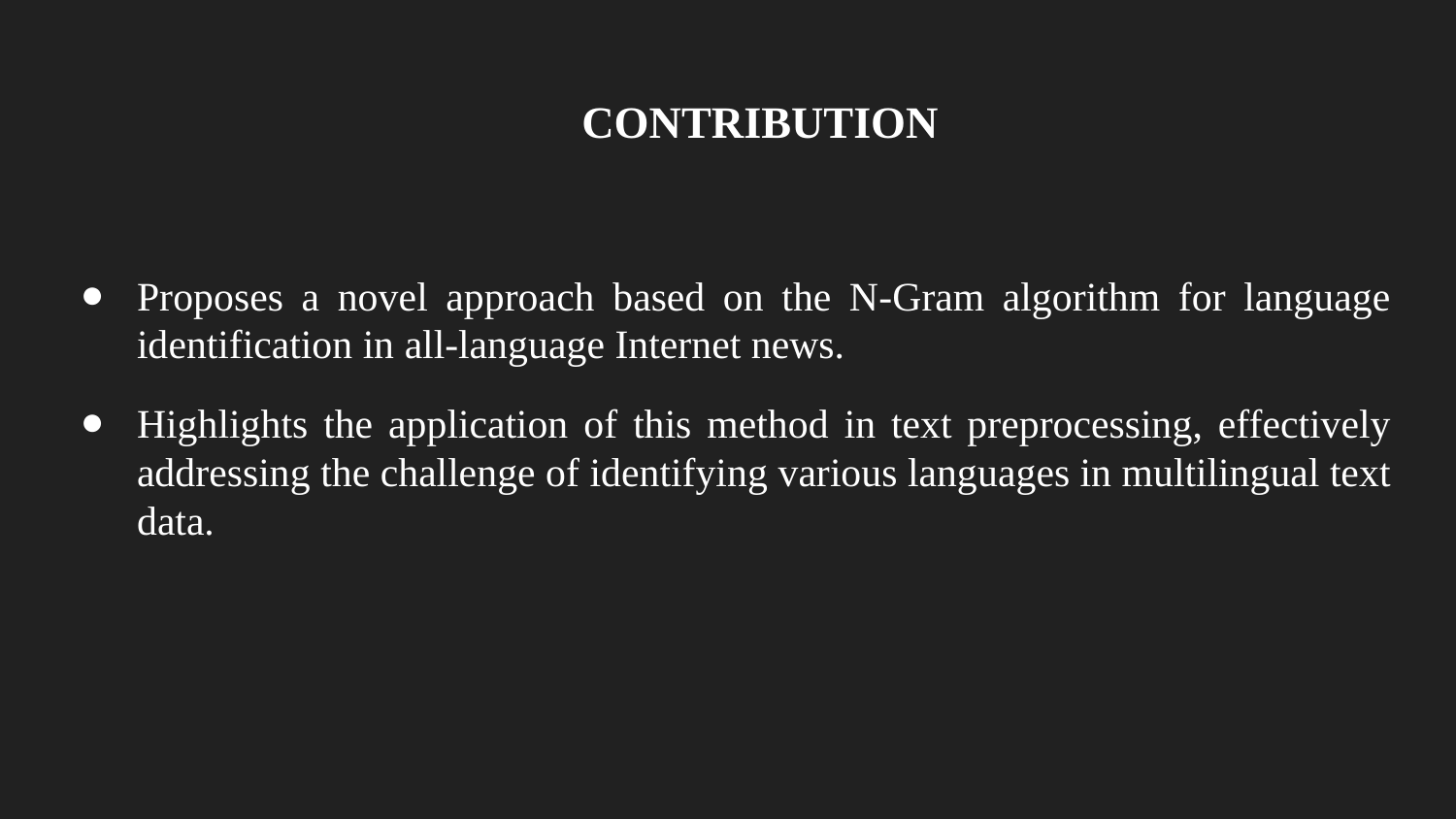

# CONTRIBUTION
Proposes a novel approach based on the N-Gram algorithm for language identification in all-language Internet news.
Highlights the application of this method in text preprocessing, effectively addressing the challenge of identifying various languages in multilingual text data.